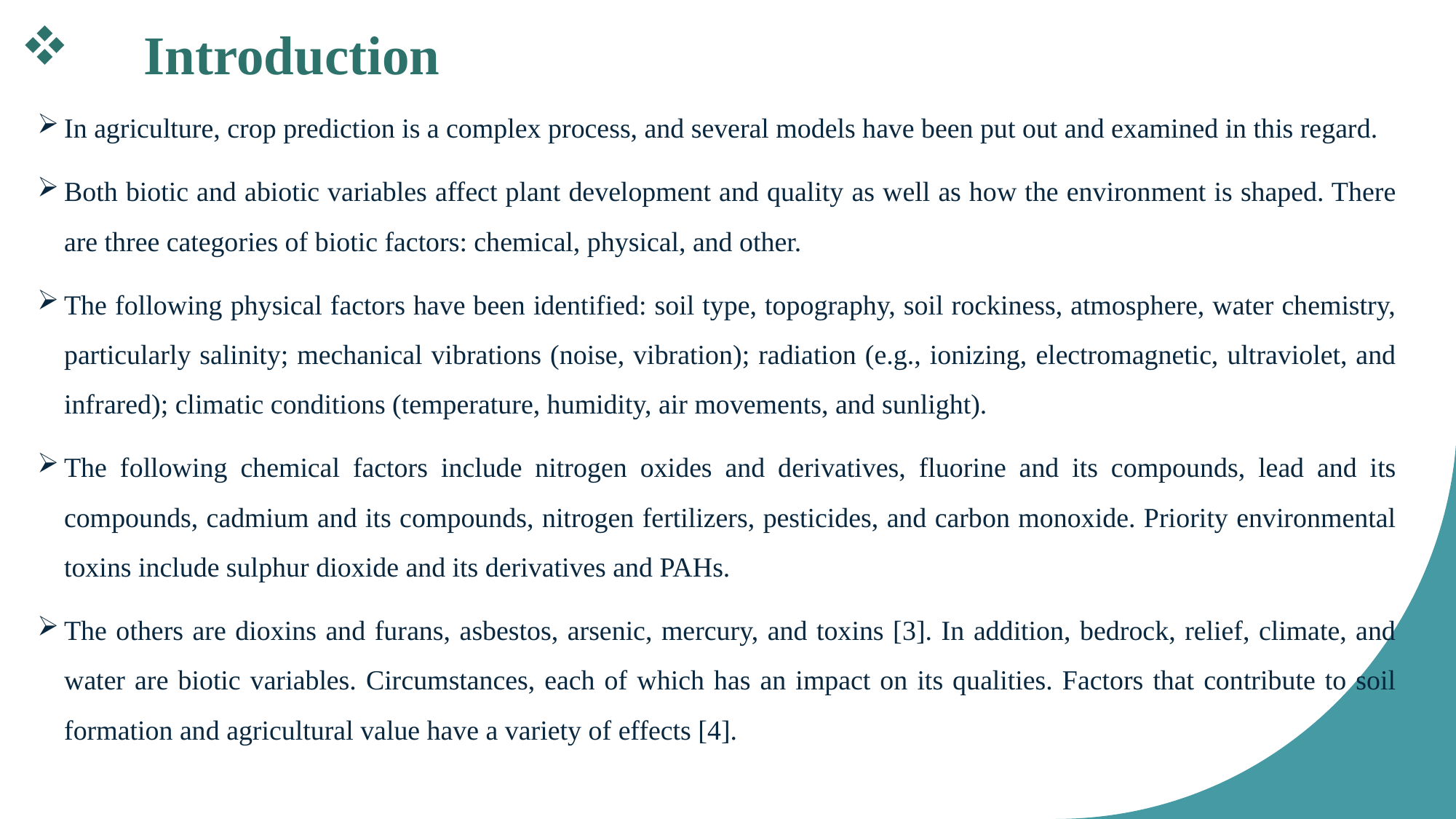

# Introduction
In agriculture, crop prediction is a complex process, and several models have been put out and examined in this regard.
Both biotic and abiotic variables affect plant development and quality as well as how the environment is shaped. There are three categories of biotic factors: chemical, physical, and other.
The following physical factors have been identified: soil type, topography, soil rockiness, atmosphere, water chemistry, particularly salinity; mechanical vibrations (noise, vibration); radiation (e.g., ionizing, electromagnetic, ultraviolet, and infrared); climatic conditions (temperature, humidity, air movements, and sunlight).
The following chemical factors include nitrogen oxides and derivatives, fluorine and its compounds, lead and its compounds, cadmium and its compounds, nitrogen fertilizers, pesticides, and carbon monoxide. Priority environmental toxins include sulphur dioxide and its derivatives and PAHs.
The others are dioxins and furans, asbestos, arsenic, mercury, and toxins [3]. In addition, bedrock, relief, climate, and water are biotic variables. Circumstances, each of which has an impact on its qualities. Factors that contribute to soil formation and agricultural value have a variety of effects [4].